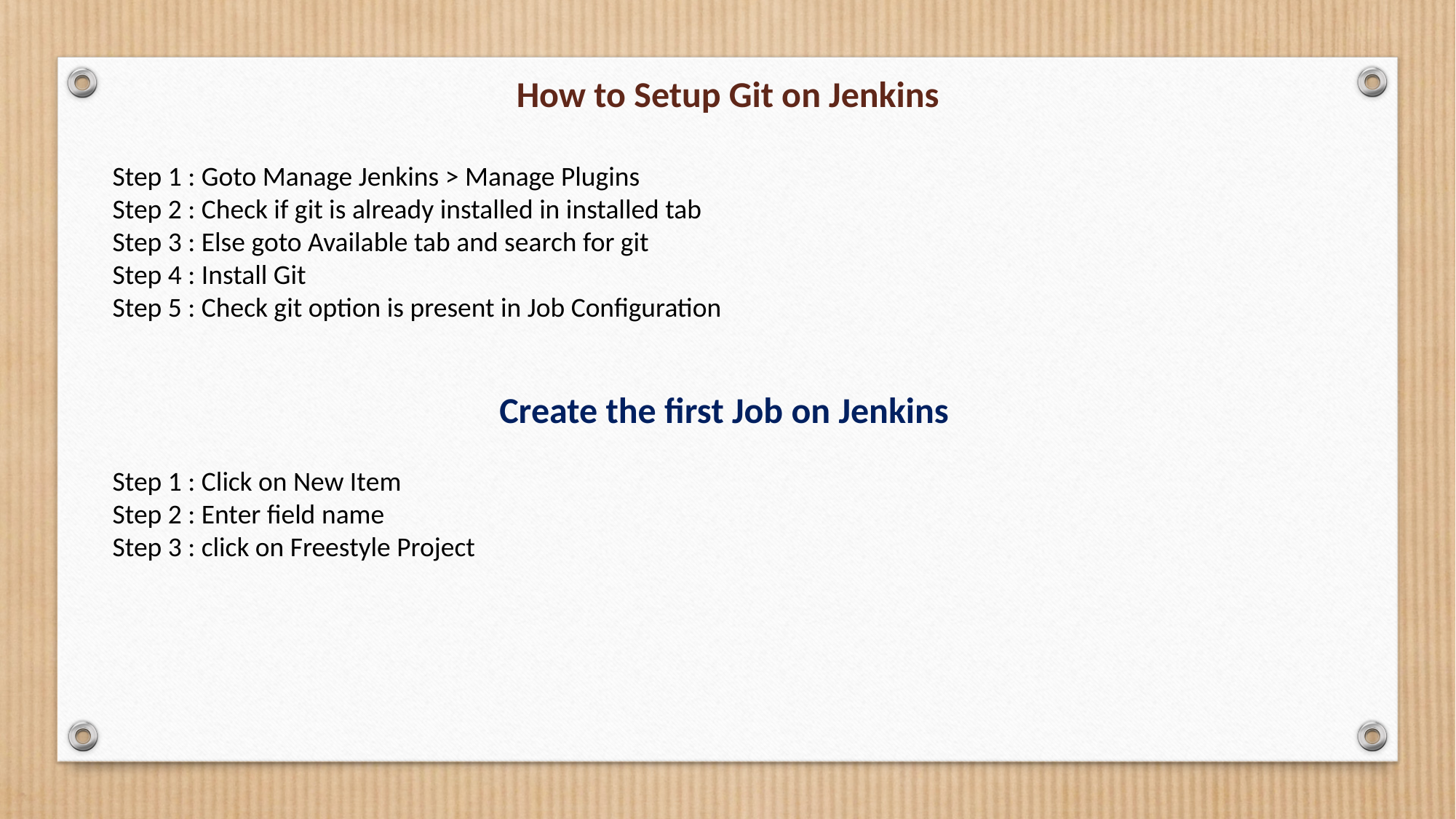

How to Setup Git on Jenkins

Step 1 : Goto Manage Jenkins > Manage Plugins
Step 2 : Check if git is already installed in installed tab
Step 3 : Else goto Available tab and search for git
Step 4 : Install Git
Step 5 : Check git option is present in Job Configuration
Create the first Job on Jenkins

Step 1 : Click on New Item
Step 2 : Enter field name
Step 3 : click on Freestyle Project